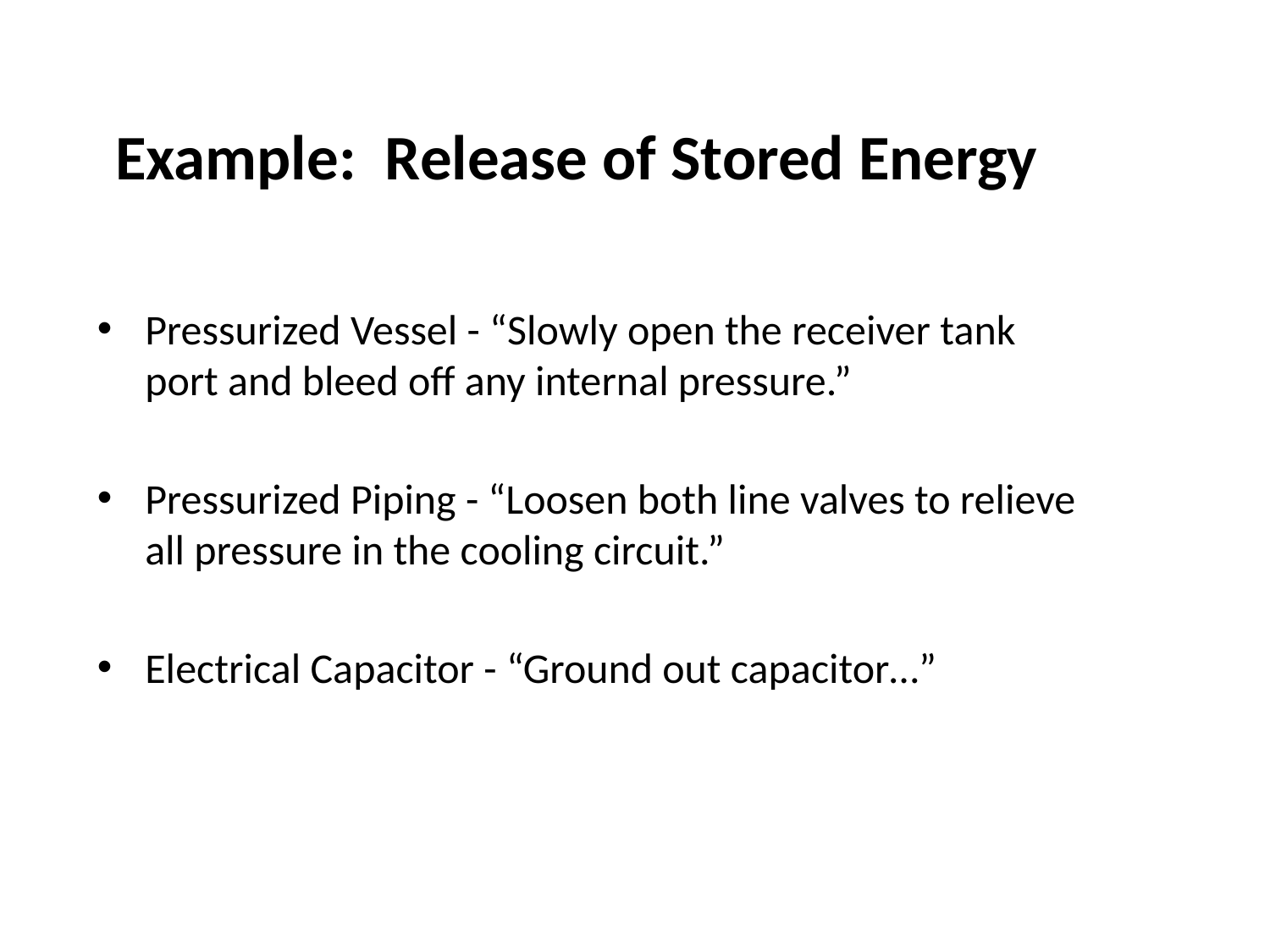

Example:  Release of Stored Energy
Pressurized Vessel - “Slowly open the receiver tank port and bleed off any internal pressure.”

Pressurized Piping - “Loosen both line valves to relieve all pressure in the cooling circuit.”

Electrical Capacitor - “Ground out capacitor…”